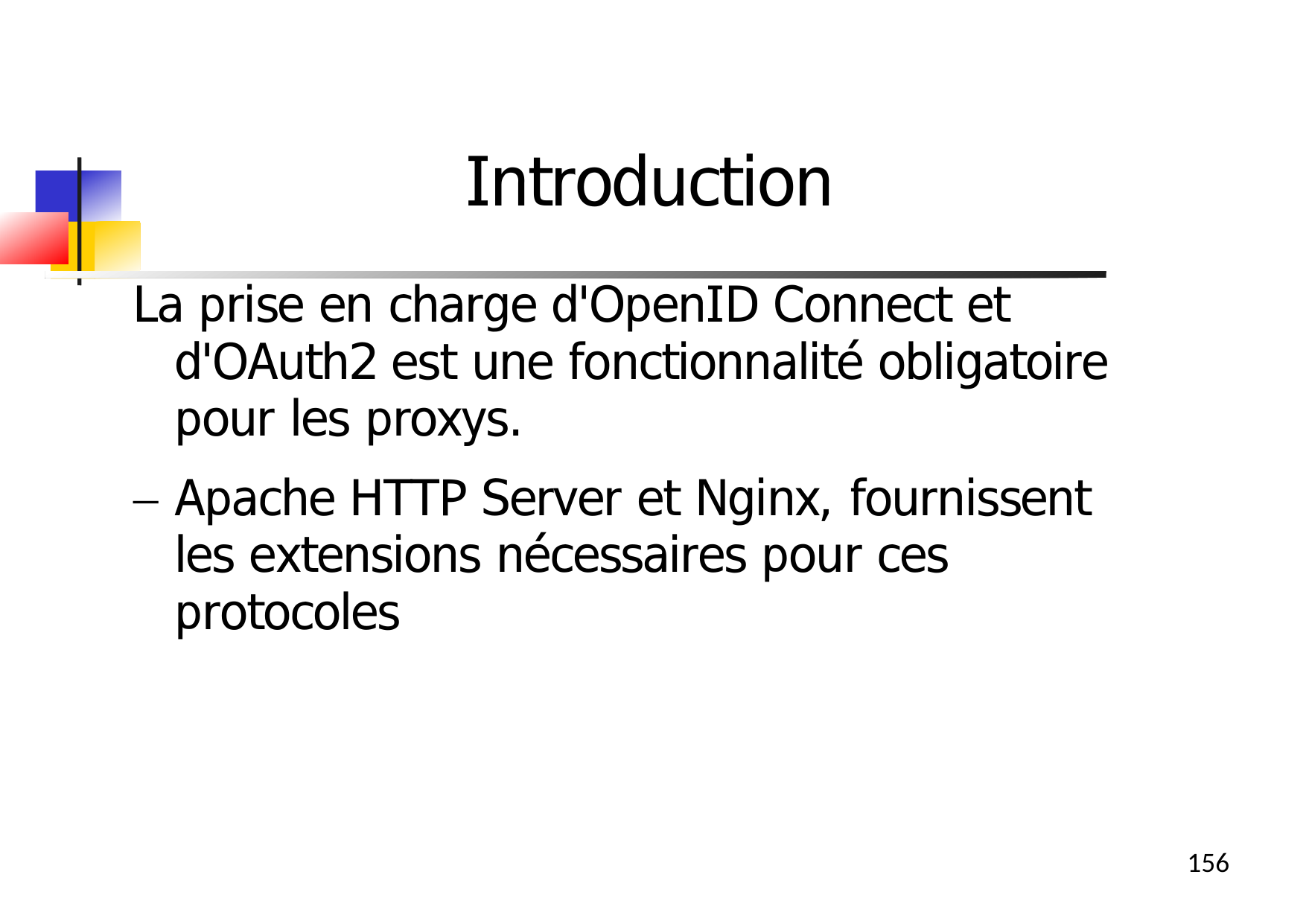

Introduction
La prise en charge d'OpenID Connect et d'OAuth2 est une fonctionnalité obligatoire pour les proxys.
Apache HTTP Server et Nginx, fournissent les extensions nécessaires pour ces protocoles